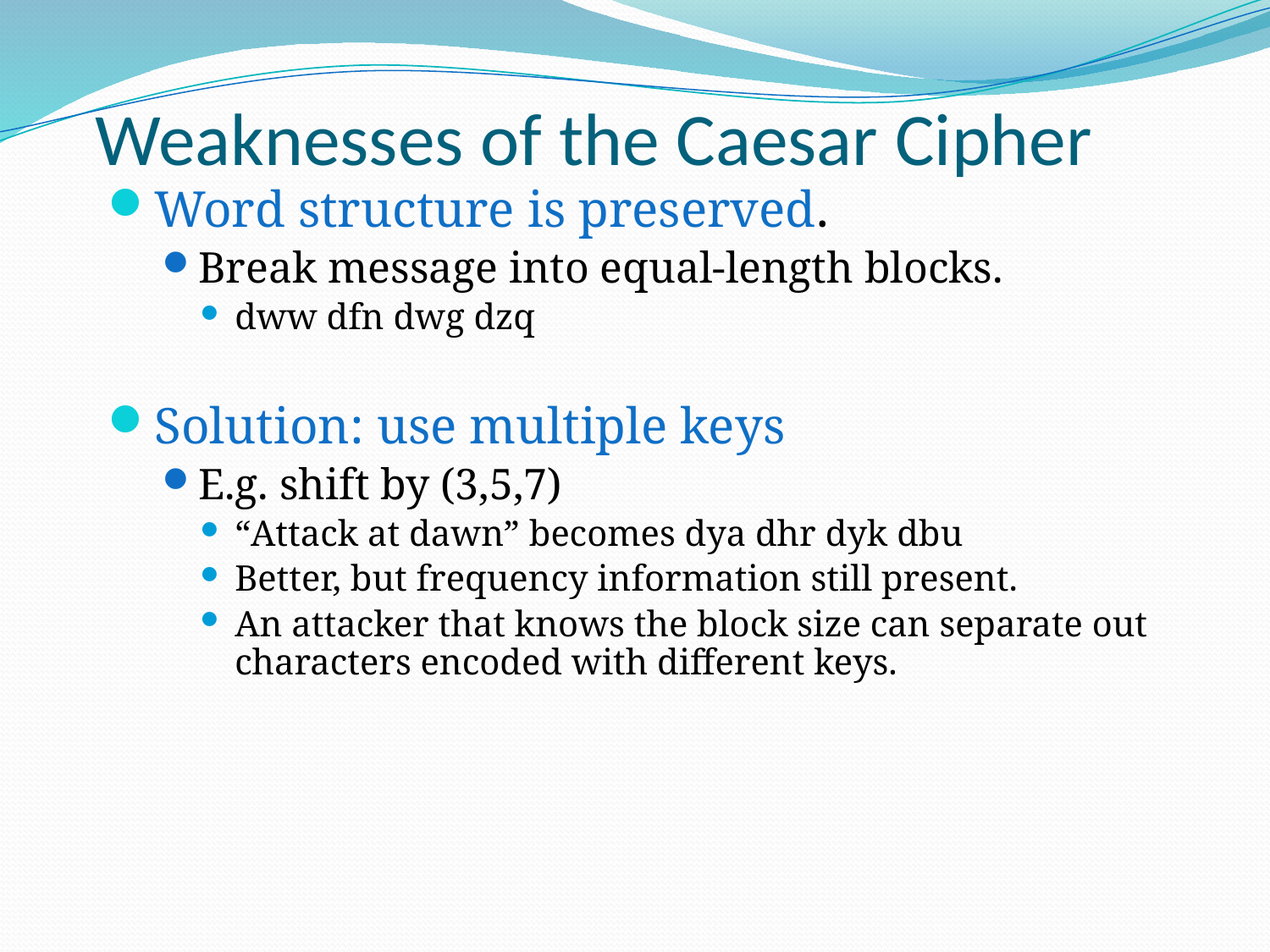

# Weaknesses of the Caesar Cipher
Word structure is preserved.
Break message into equal-length blocks.
dww dfn dwg dzq

Solution: use multiple keys
E.g. shift by (3,5,7)
“Attack at dawn” becomes dya dhr dyk dbu
Better, but frequency information still present.
An attacker that knows the block size can separate out characters encoded with different keys.